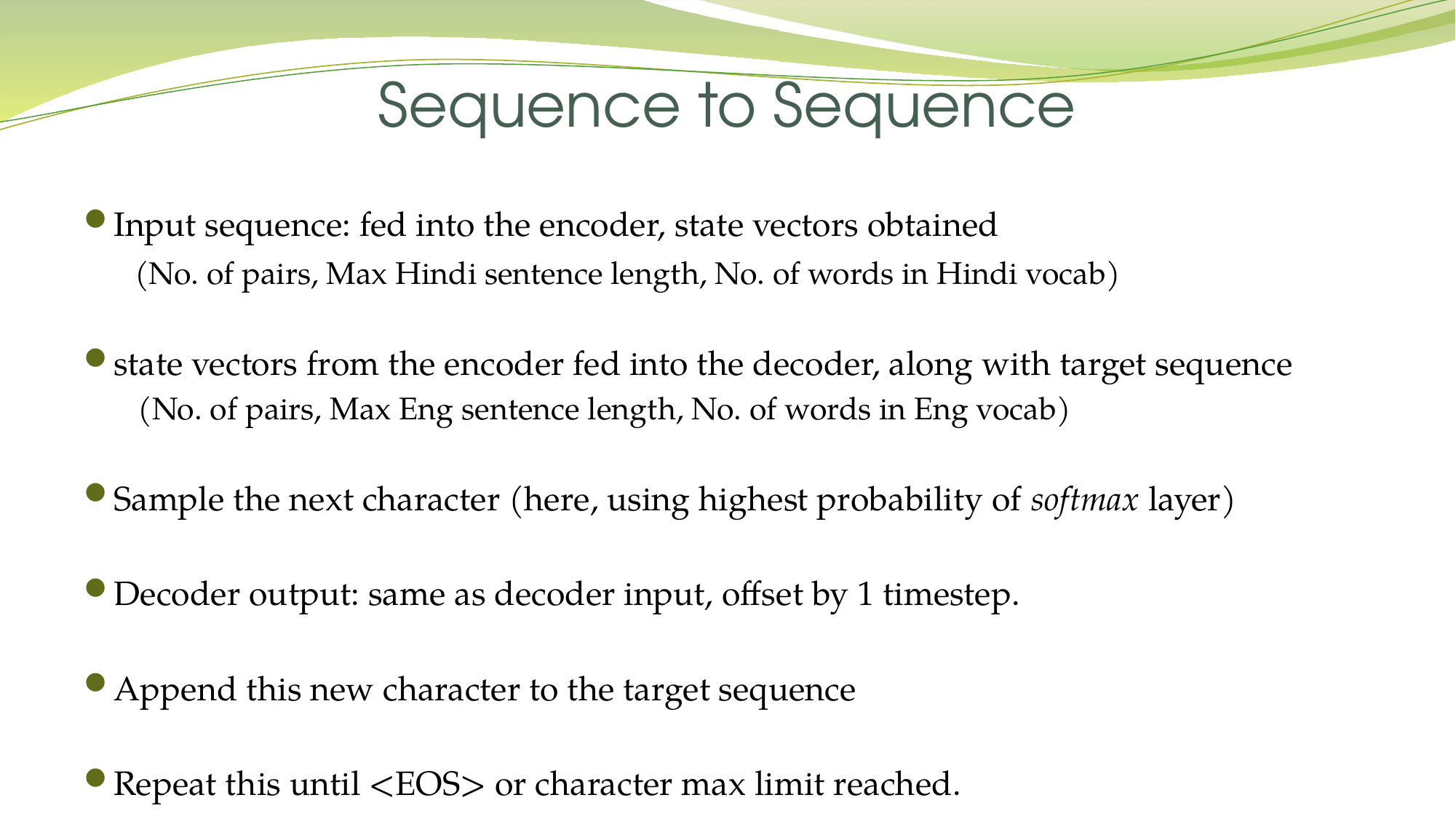

# Sequence to Sequence

Input sequence: fed into the encoder, state vectors obtained
      (No. of pairs, Max Hindi sentence length, No. of words in Hindi vocab)

state vectors from the encoder fed into the decoder, along with target sequence
       (No. of pairs, Max Eng sentence length, No. of words in Eng vocab)

Sample the next character (here, using highest probability of softmax layer)

Decoder output: same as decoder input, offset by 1 timestep.

Append this new character to the target sequence

Repeat this until <EOS> or character max limit reached.